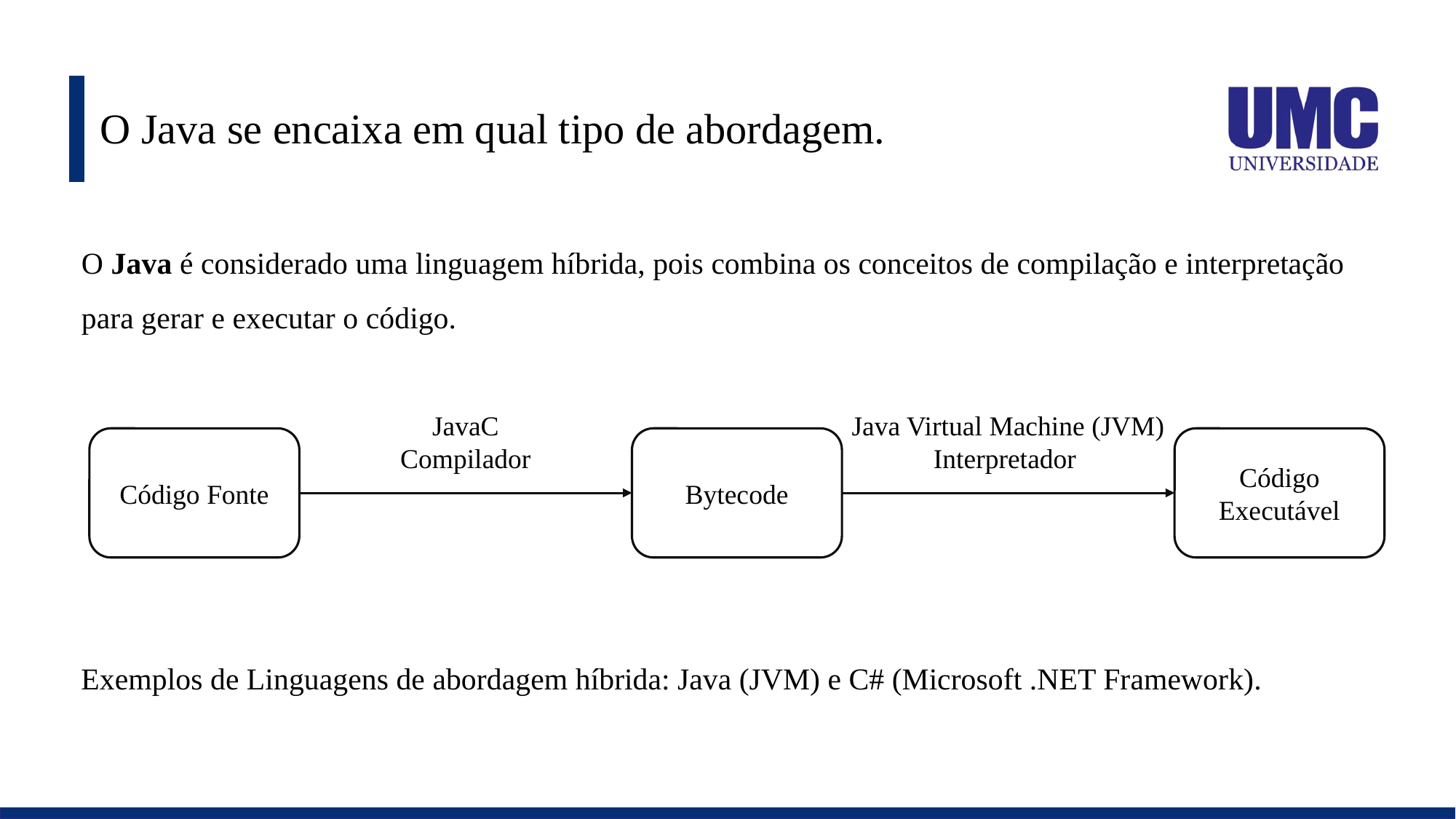

# O Java se encaixa em qual tipo de abordagem.
O Java é considerado uma linguagem híbrida, pois combina os conceitos de compilação e interpretação para gerar e executar o código.
JavaC
Compilador
Java Virtual Machine (JVM)
Interpretador
Código Fonte
Bytecode
Código Executável
Exemplos de Linguagens de abordagem híbrida: Java (JVM) e C# (Microsoft .NET Framework).